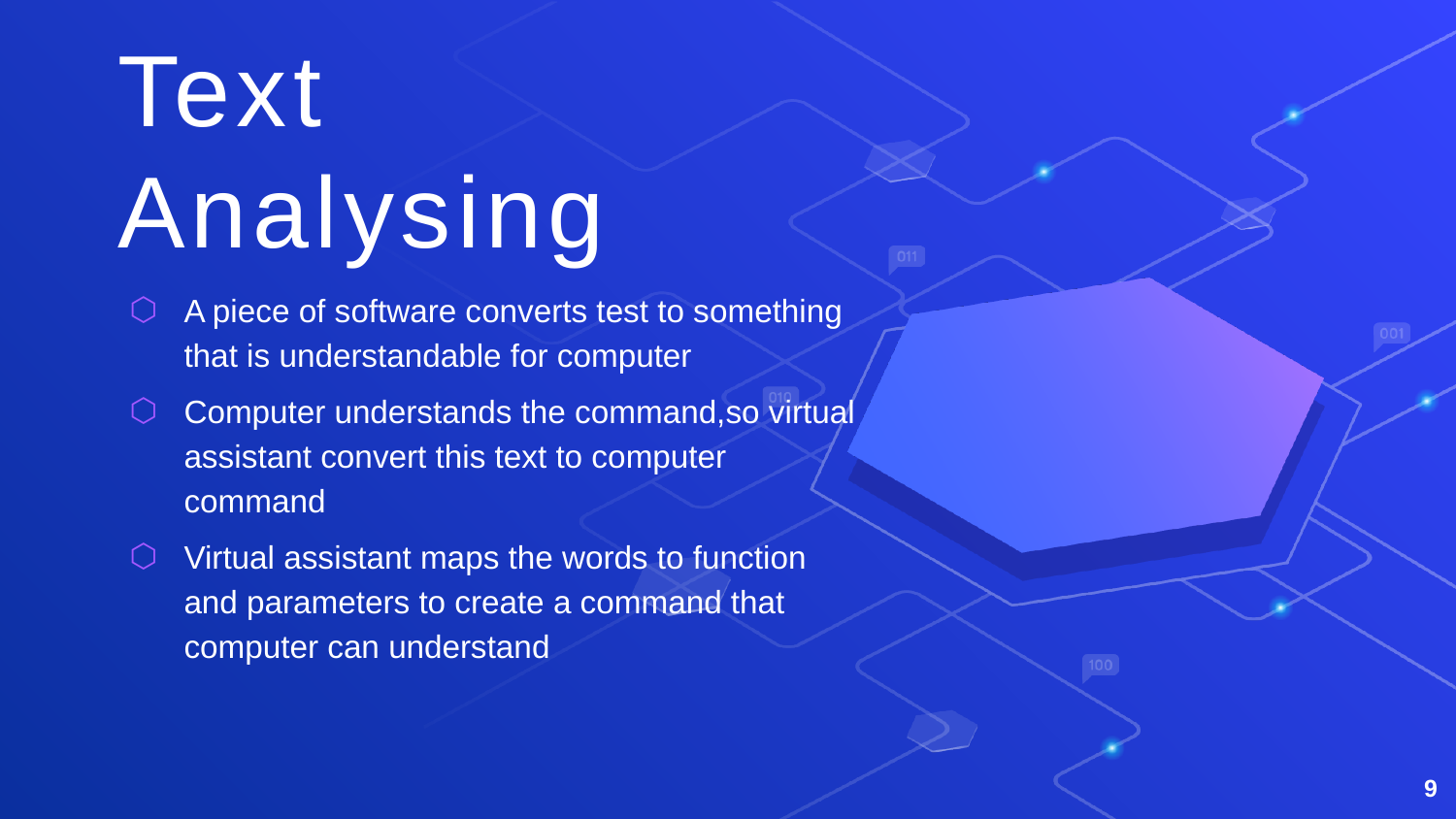

# Text Analysing
A piece of software converts test to something that is understandable for computer
Computer understands the command,so virtual assistant convert this text to computer command
Virtual assistant maps the words to function and parameters to create a command that computer can understand
9